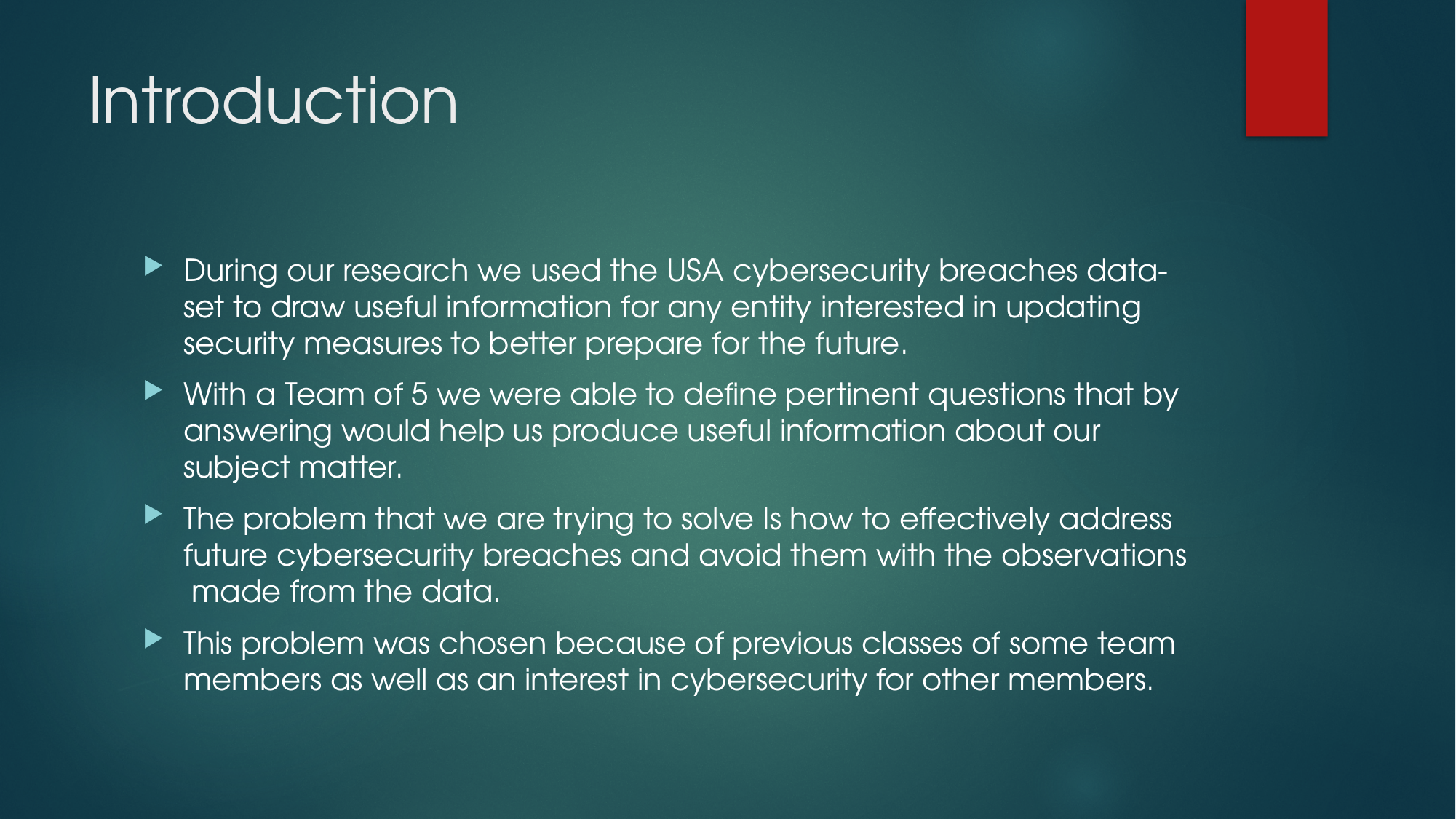

# Introduction
During our research we used the USA cybersecurity breaches data-set to draw useful information for any entity interested in updating security measures to better prepare for the future.
With a Team of 5 we were able to define pertinent questions that by answering would help us produce useful information about our subject matter.
The problem that we are trying to solve Is how to effectively address future cybersecurity breaches and avoid them with the observations  made from the data.
This problem was chosen because of previous classes of some team members as well as an interest in cybersecurity for other members.